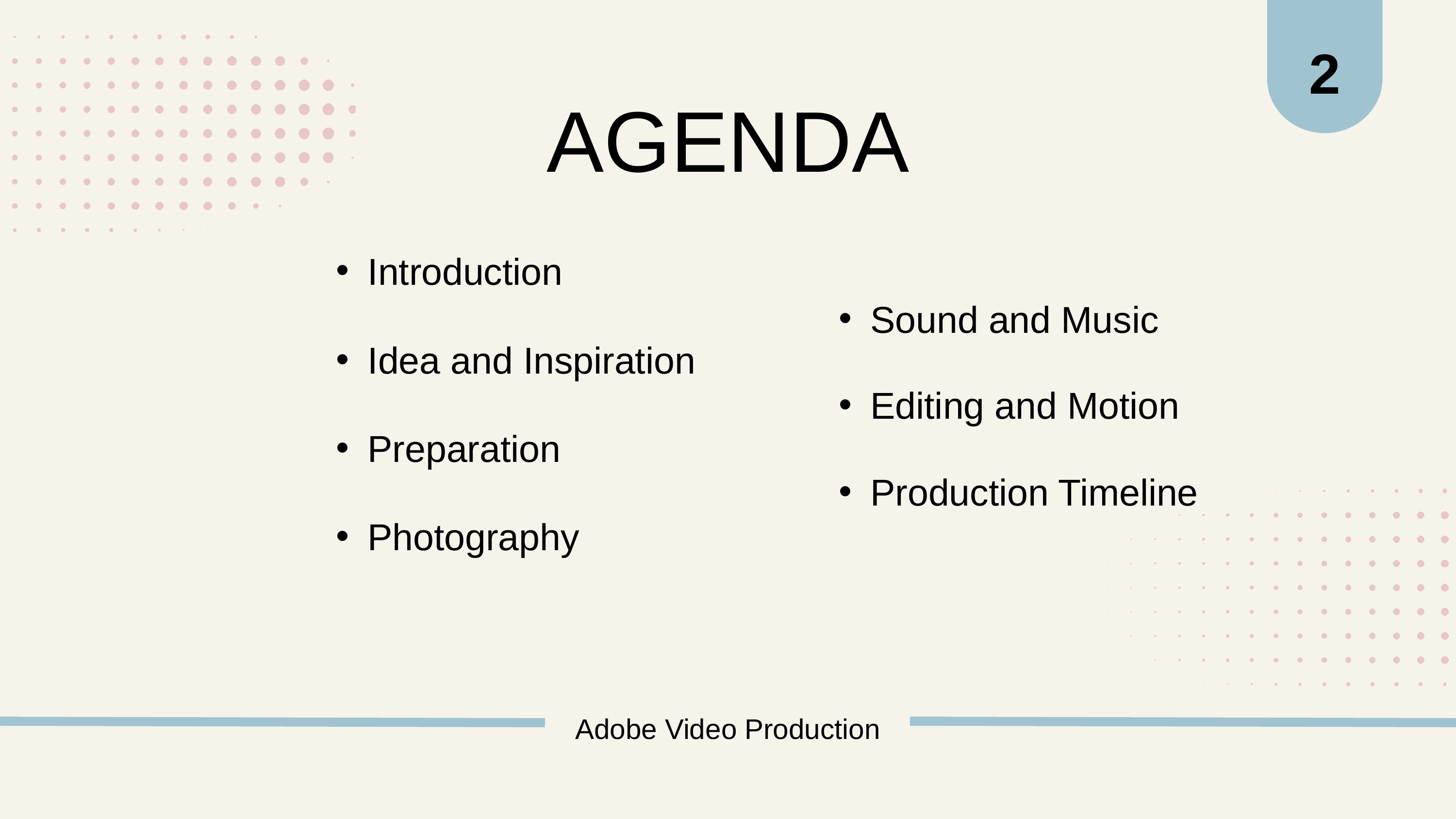

2

AGENDA
Introduction
Sound and Music
Idea and Inspiration
Editing and Motion
Preparation
Production Timeline
Photography

Adobe Video Production